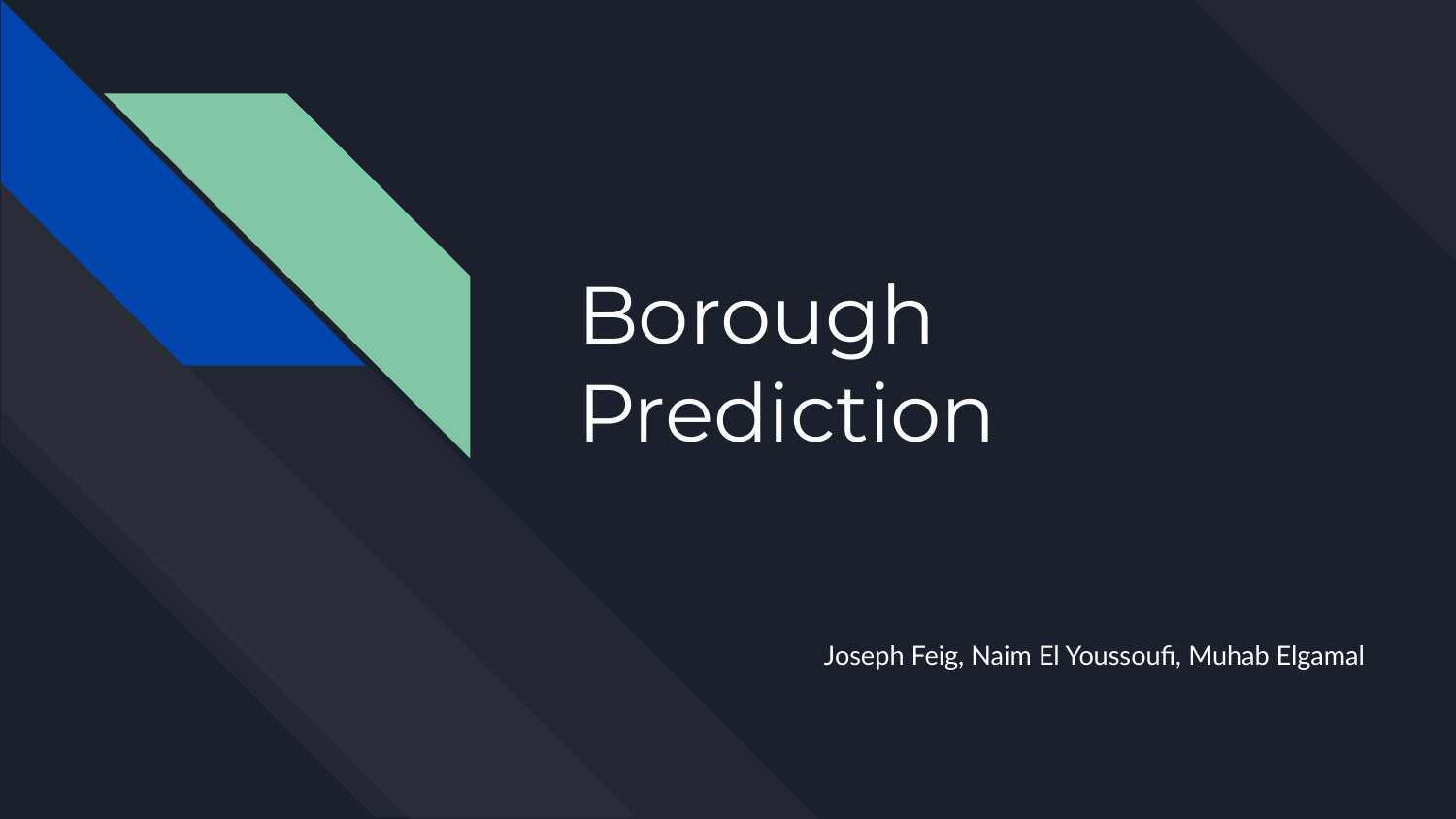

# Borough Prediction
Joseph Feig, Naim El Youssoufi, Muhab Elgamal